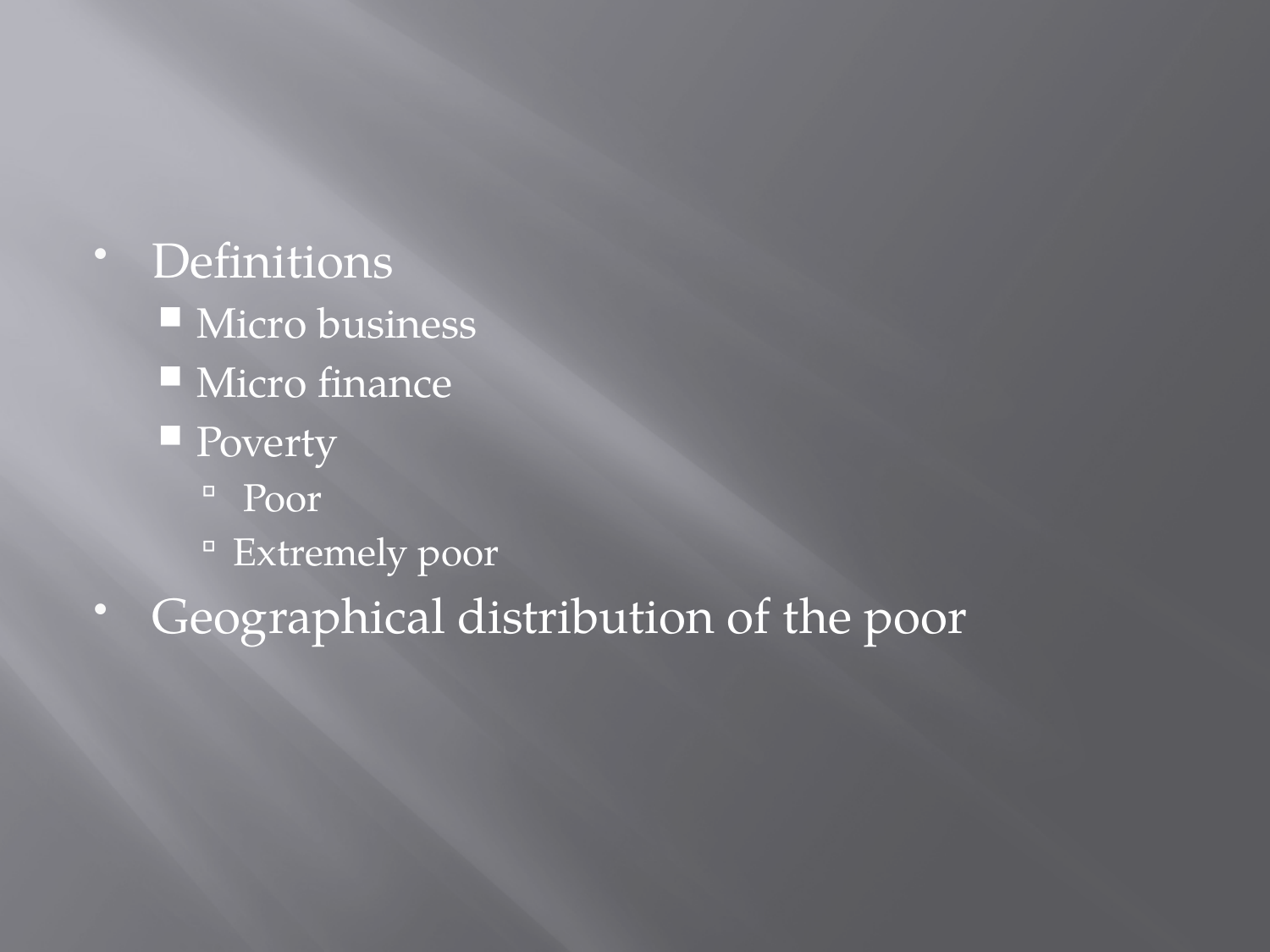

#
Definitions
Micro business
Micro finance
Poverty
 Poor
Extremely poor
Geographical distribution of the poor